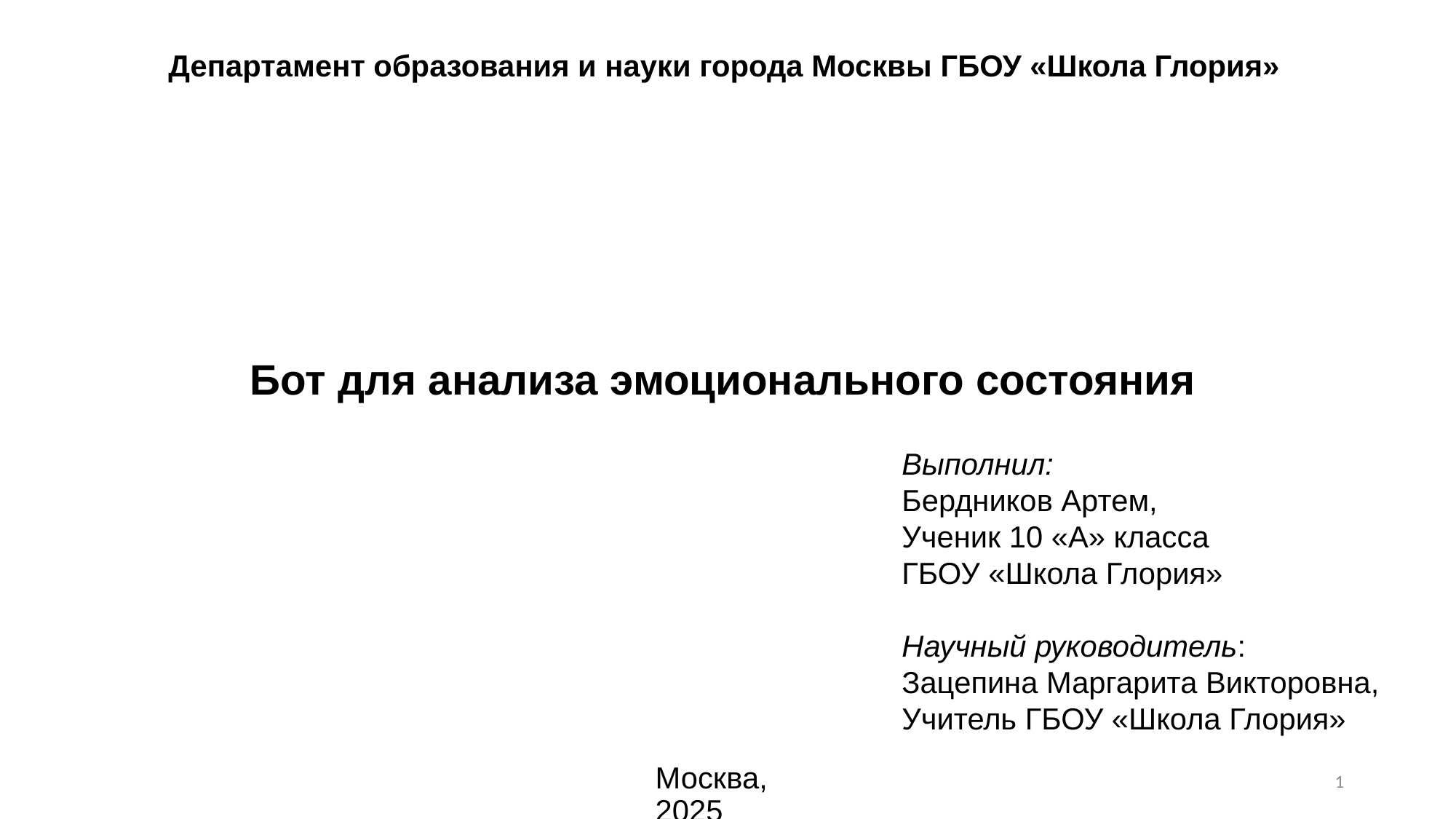

Департамент образования и науки города Москвы ГБОУ «Школа Глория»
# Бот для анализа эмоционального состояния
Выполнил:
Бердников Артем,
Ученик 10 «А» класса
ГБОУ «Школа Глория»

Научный руководитель:
Зацепина Маргарита Викторовна,
Учитель ГБОУ «Школа Глория»
Москва, 2025
1